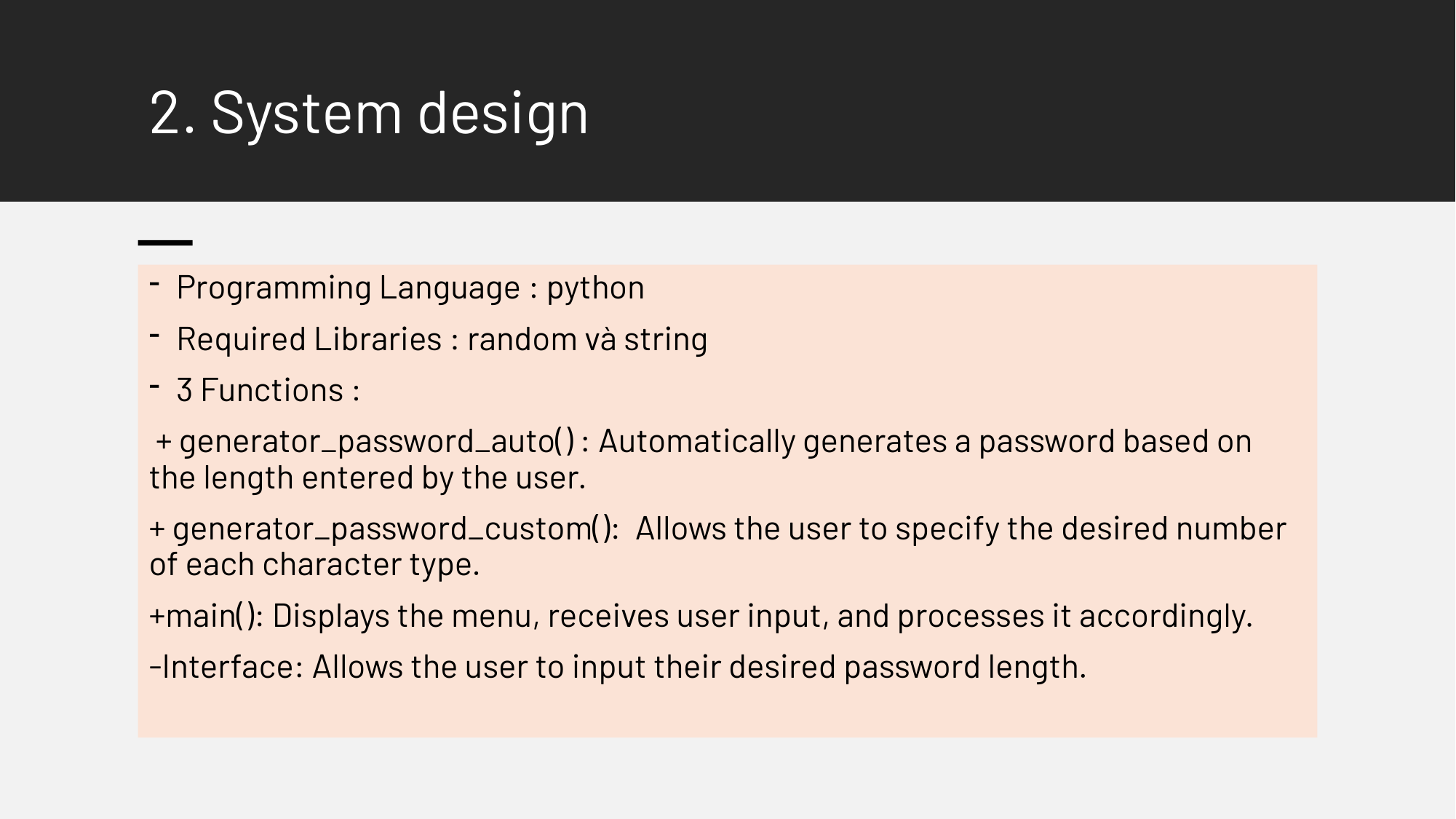

# 2. System design

Programming Language : python
Required Libraries : random và string
3 Functions :
 + generator_password_auto() : Automatically generates a password based on the length entered by the user.
+ generator_password_custom():  Allows the user to specify the desired number of each character type.
+main(): Displays the menu, receives user input, and processes it accordingly.
-Interface: Allows the user to input their desired password length.